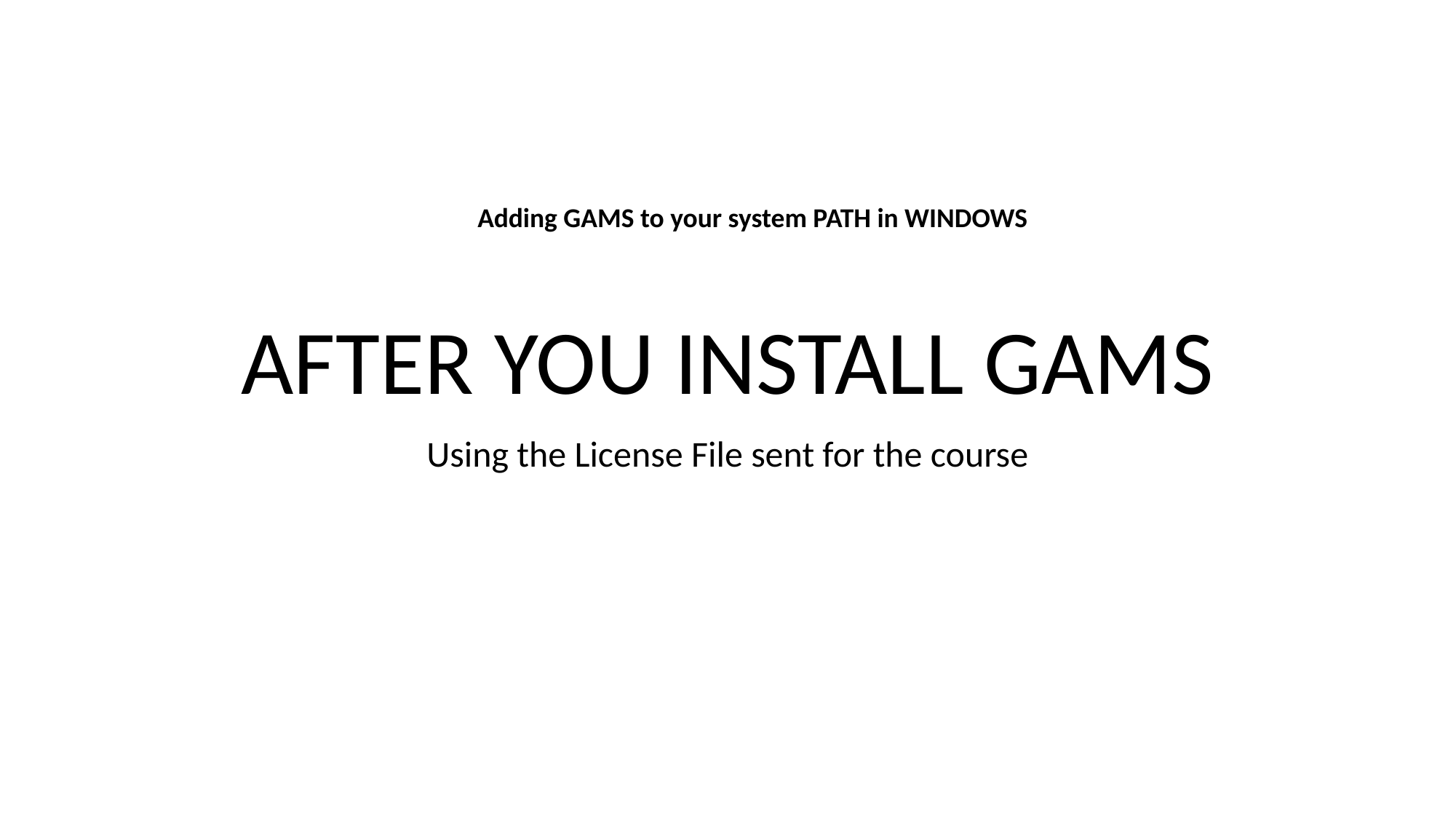

# AFTER YOU INSTALL GAMS
Adding GAMS to your system PATH in WINDOWS
Using the License File sent for the course